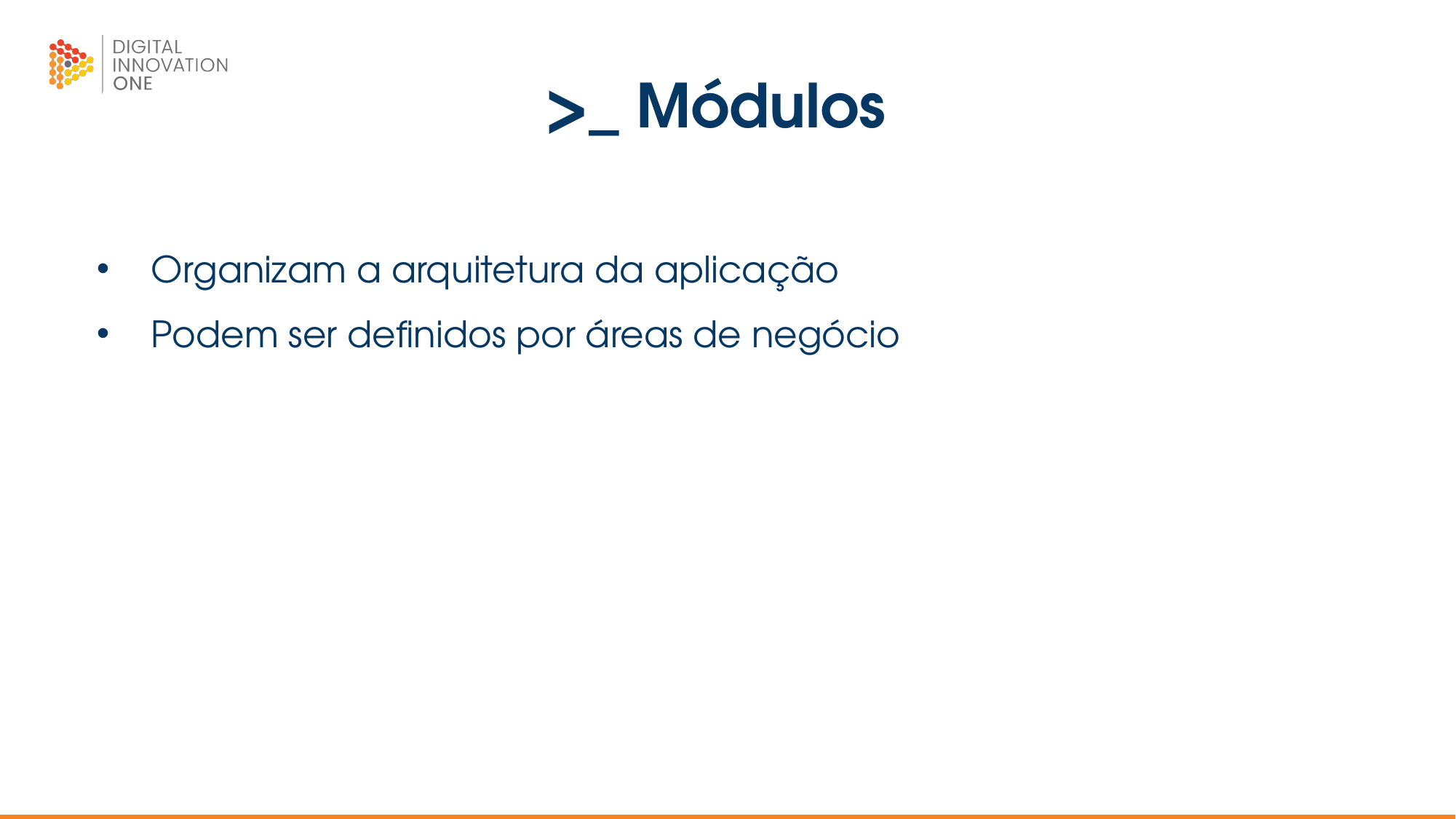

>_ Módulos
Organizam a arquitetura da aplicação
Podem ser definidos por áreas de negócio